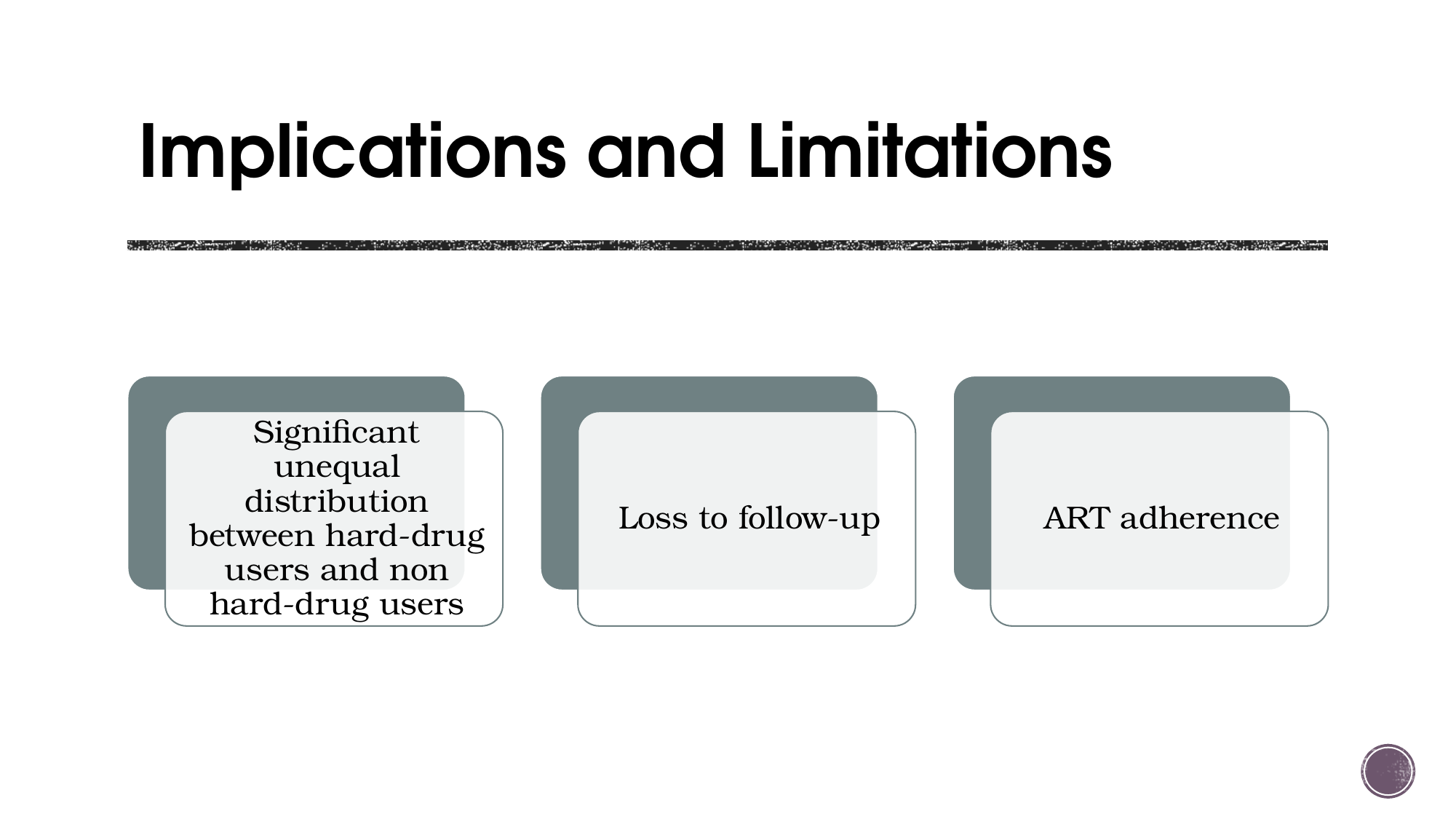

# Implications and Limitations

Significant unequal distribution between hard-drug users and non hard-drug users
Loss to follow-up
ART adherence